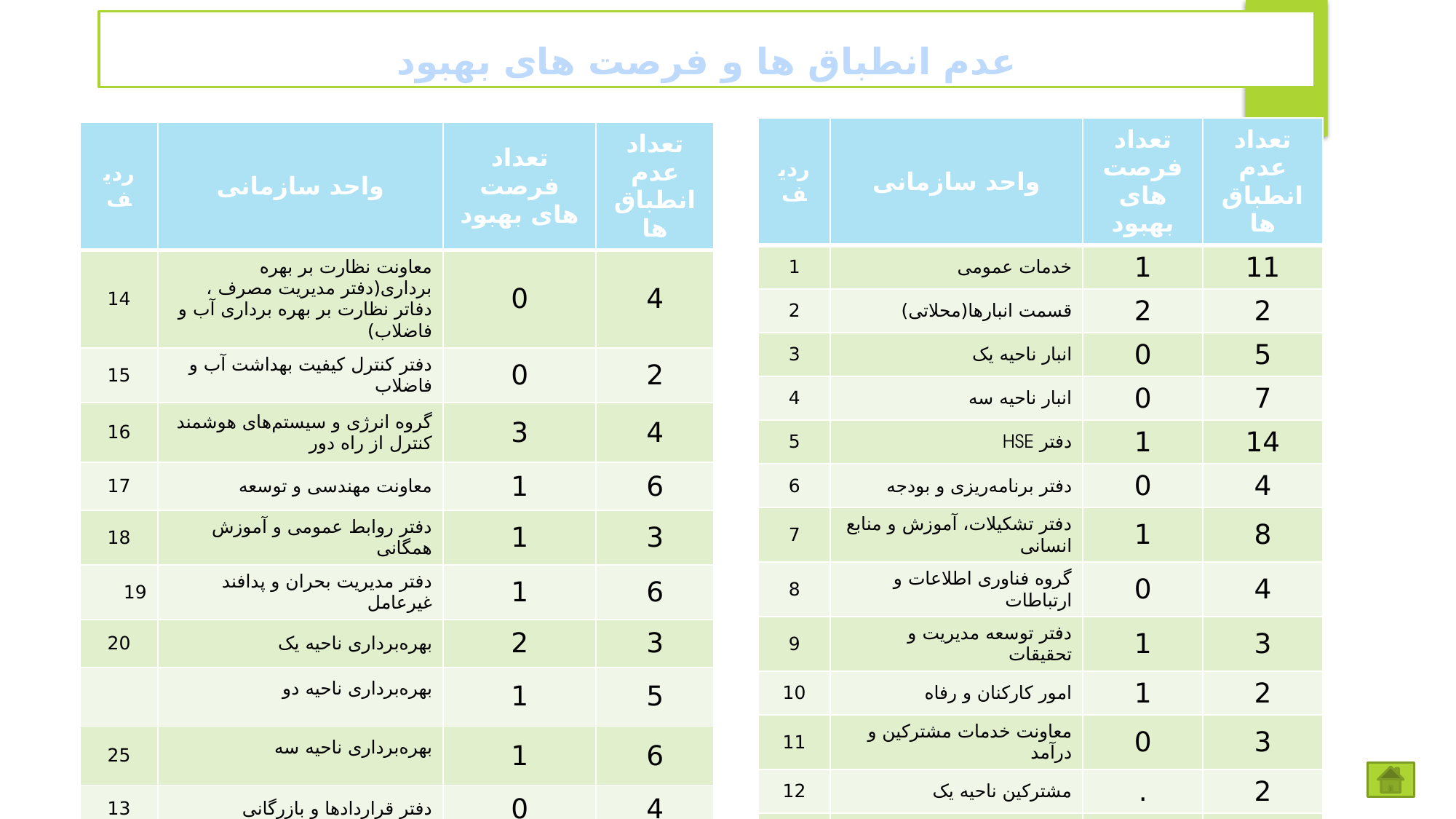

عدم انطباق ها و فرصت های بهبود
| ردیف | واحد سازمانی | تعداد فرصت های بهبود | تعداد عدم انطباق‌ها |
| --- | --- | --- | --- |
| 1 | خدمات عمومی | 1 | 11 |
| 2 | قسمت انبارها(محلاتی) | 2 | 2 |
| 3 | انبار ناحیه یک | 0 | 5 |
| 4 | انبار ناحیه سه | 0 | 7 |
| 5 | دفتر HSE | 1 | 14 |
| 6 | دفتر برنامه‌ریزی و بودجه | 0 | 4 |
| 7 | دفتر تشکیلات، آموزش و منابع انسانی | 1 | 8 |
| 8 | گروه فناوری اطلاعات و ارتباطات | 0 | 4 |
| 9 | دفتر توسعه مدیریت و تحقیقات | 1 | 3 |
| 10 | امور کارکنان و رفاه | 1 | 2 |
| 11 | معاونت خدمات مشترکین و درآمد | 0 | 3 |
| 12 | مشترکین ناحیه یک | . | 2 |
| 13 | مشترکین ناحیه دو | 0 | 4 |
| ردیف | واحد سازمانی | تعداد فرصت های بهبود | تعداد عدم انطباق‌ها |
| --- | --- | --- | --- |
| 14 | معاونت نظارت بر بهره برداری(دفتر مدیریت مصرف ، دفاتر نظارت بر بهره برداری آب و فاضلاب) | 0 | 4 |
| 15 | دفتر کنترل کیفیت بهداشت آب و فاضلاب | 0 | 2 |
| 16 | گروه انرژی و سیستم‌های هوشمند کنترل از راه دور | 3 | 4 |
| 17 | معاونت مهندسی و توسعه | 1 | 6 |
| 18 | دفتر روابط عمومی و آموزش همگانی | 1 | 3 |
| 19 | دفتر مدیریت بحران و پدافند غیرعامل | 1 | 6 |
| 20 | بهره‌برداری ناحیه یک | 2 | 3 |
|  | بهره‌برداری ناحیه دو | 1 | 5 |
| 25 | بهره‌برداری ناحیه سه | 1 | 6 |
| 13 | دفتر قراردادها و بازرگانی | 0 | 4 |
| 14 | دفتر حقوقی و رسیدگی به شکایات | . | 4 |